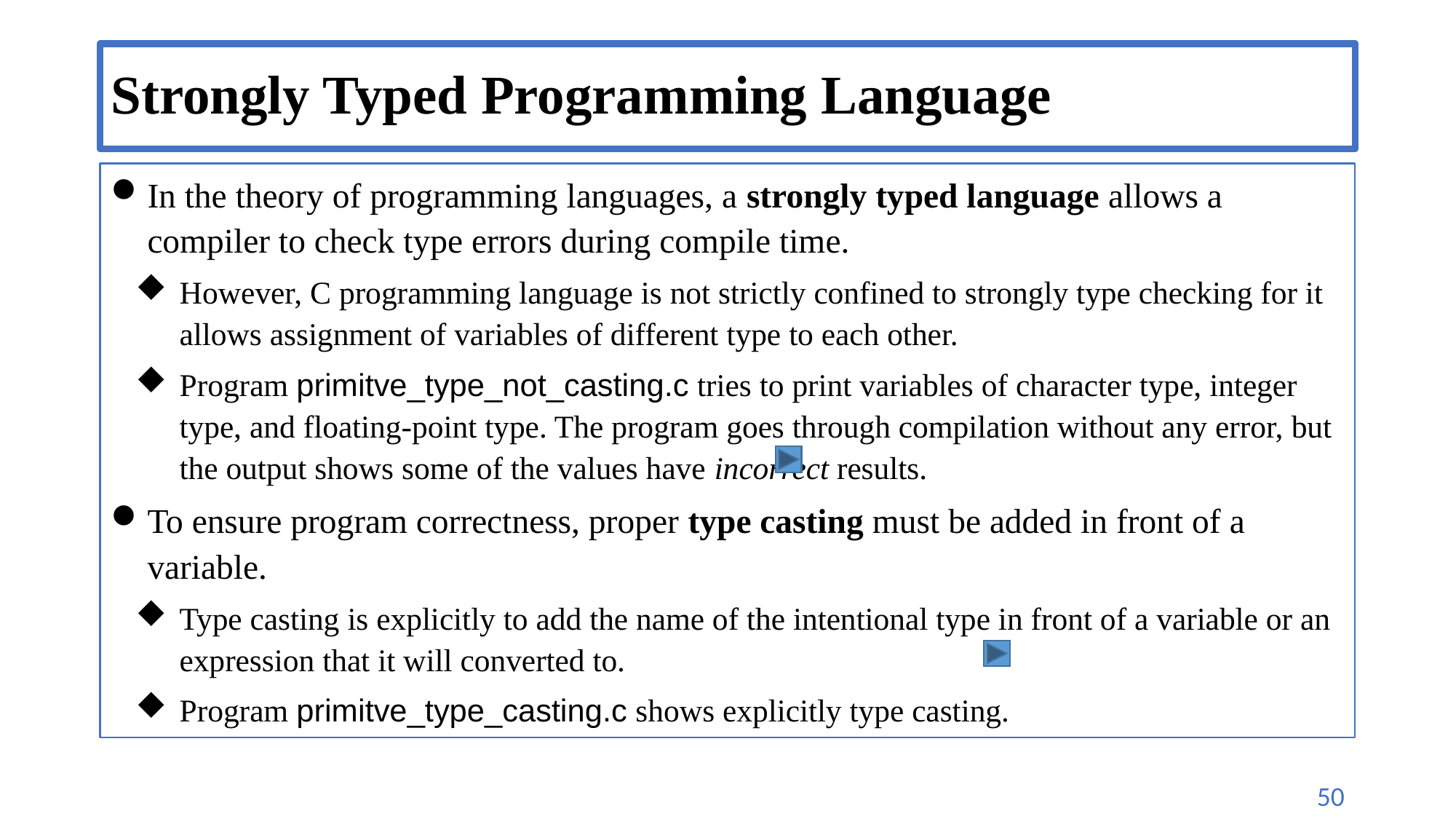

# Strongly Typed Programming Language
In the theory of programming languages, a strongly typed language allows a compiler to check type errors during compile time.
However, C programming language is not strictly confined to strongly type checking for it allows assignment of variables of different type to each other.
Program primitve_type_not_casting.c tries to print variables of character type, integer type, and floating-point type. The program goes through compilation without any error, but the output shows some of the values have incorrect results.
To ensure program correctness, proper type casting must be added in front of a variable.
Type casting is explicitly to add the name of the intentional type in front of a variable or an expression that it will converted to.
Program primitve_type_casting.c shows explicitly type casting.